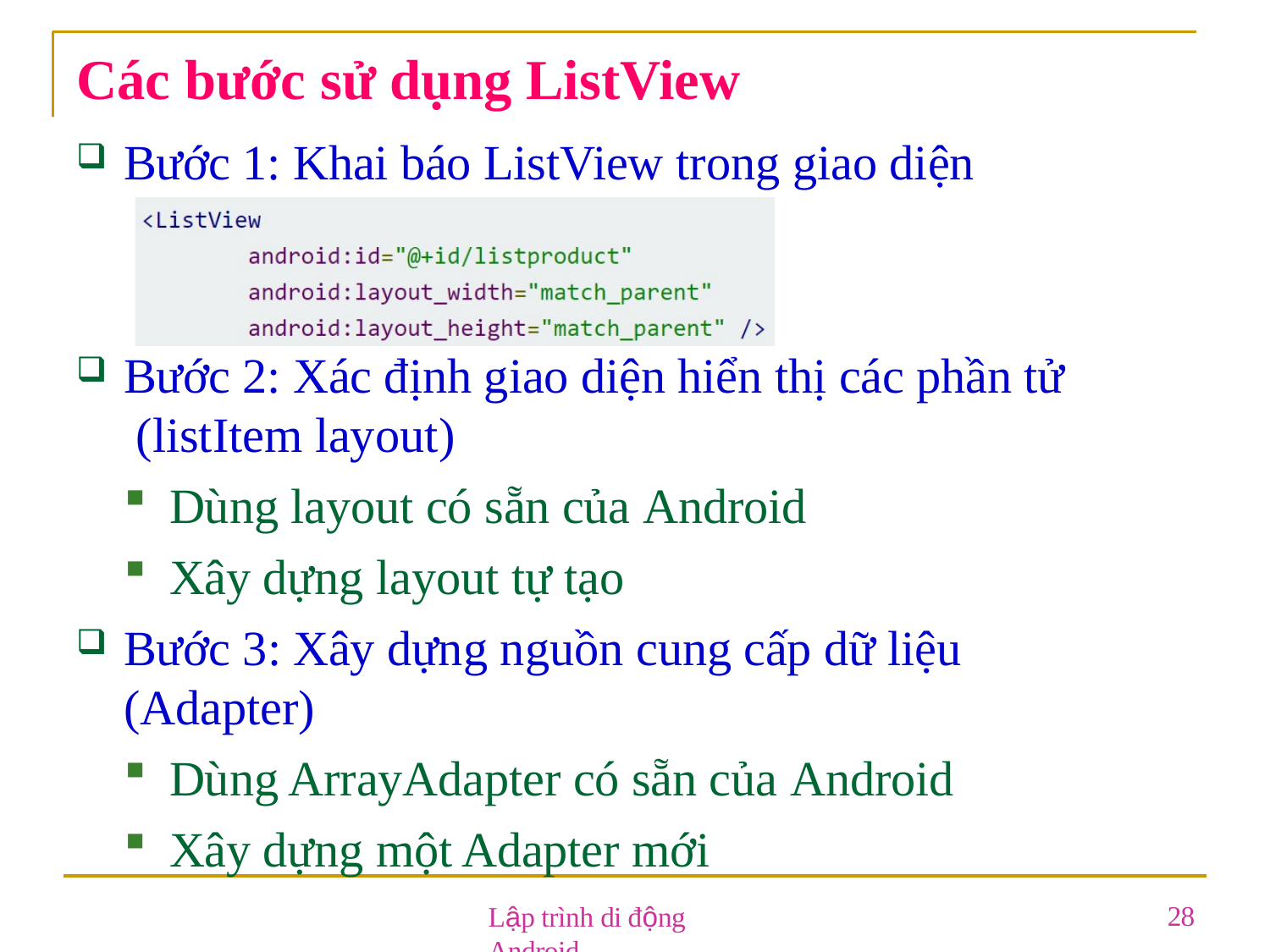

# Các bước sử dụng ListView
Bước 1: Khai báo ListView trong giao diện

Bước 2: Xác định giao diện hiển thị các phần tử  (listItem layout)
Dùng layout có sẵn của Android
Xây dựng layout tự tạo
Bước 3: Xây dựng nguồn cung cấp dữ liệu (Adapter)
Dùng ArrayAdapter có sẵn của Android
Xây dựng một Adapter mới
Lập trình di động Android
28